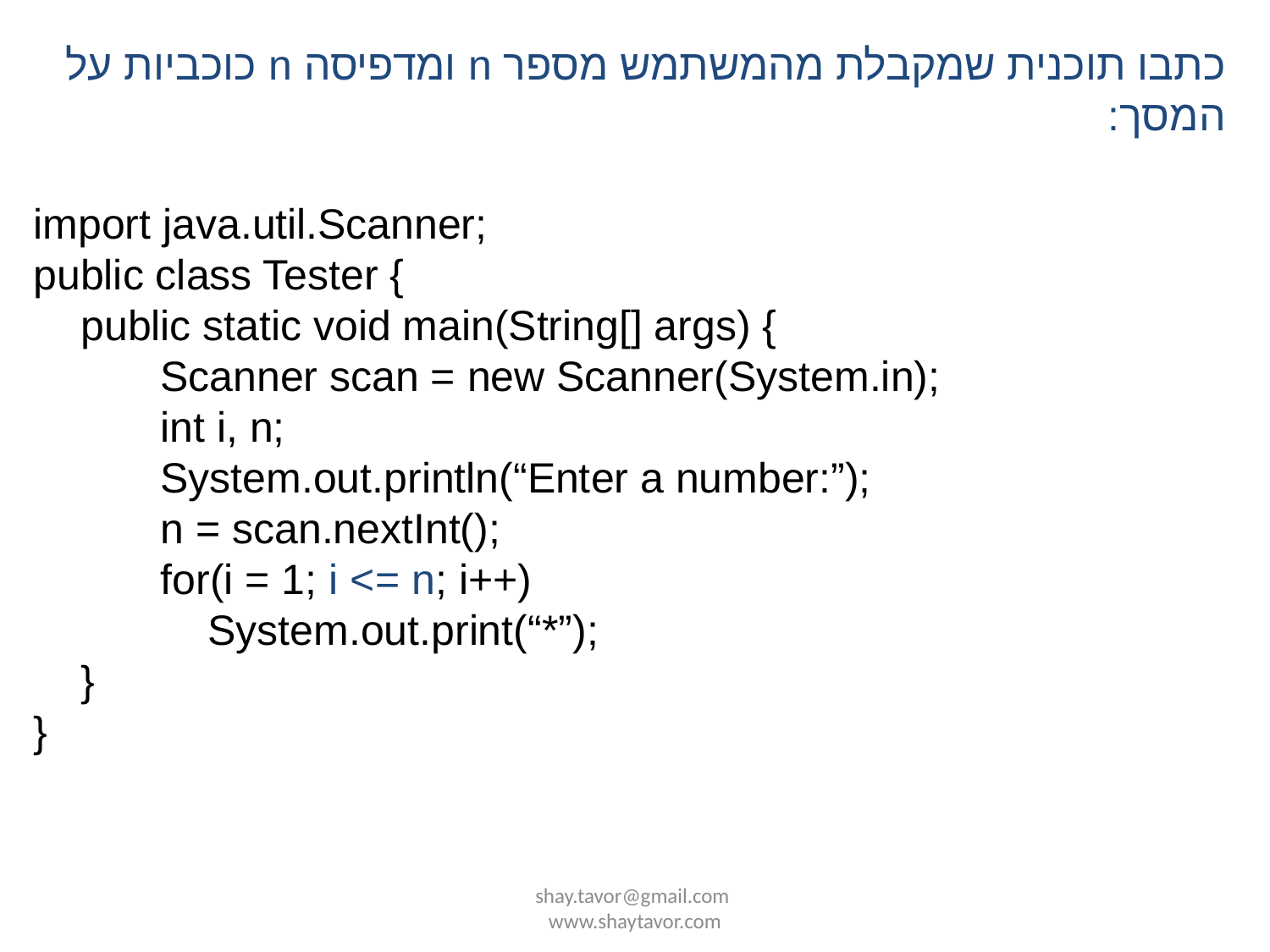

כתבו תוכנית שמקבלת מהמשתמש מספר n ומדפיסה n כוכביות על המסך:
import java.util.Scanner;
public class Tester {
    public static void main(String[] args) {
	Scanner scan = new Scanner(System.in);
	int i, n;
	System.out.println(“Enter a number:”);
	n = scan.nextInt();
	for(i = 1; i <= n; i++)
	    System.out.print(“*”);
    }
}
shay.tavor@gmail.com  www.shaytavor.com